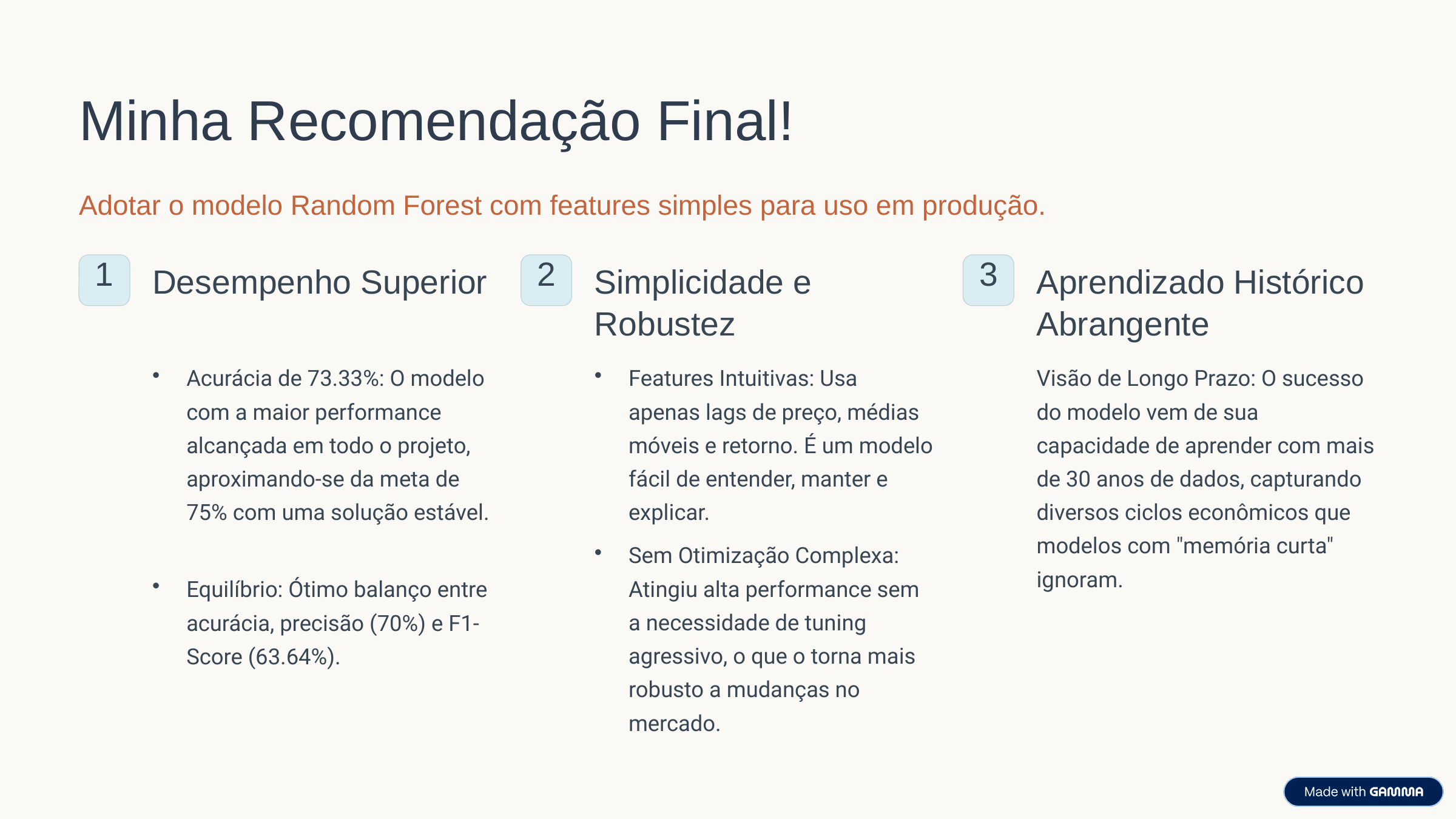

Minha Recomendação Final!
Adotar o modelo Random Forest com features simples para uso em produção.

1
Desempenho Superior
2
Simplicidade e Robustez
3
Aprendizado Histórico Abrangente
Acurácia de 73.33%: O modelo com a maior performance alcançada em todo o projeto, aproximando-se da meta de 75% com uma solução estável.
Features Intuitivas: Usa apenas lags de preço, médias móveis e retorno. É um modelo fácil de entender, manter e explicar.
Visão de Longo Prazo: O sucesso do modelo vem de sua capacidade de aprender com mais de 30 anos de dados, capturando diversos ciclos econômicos que modelos com "memória curta" ignoram.
Sem Otimização Complexa: Atingiu alta performance sem a necessidade de tuning agressivo, o que o torna mais robusto a mudanças no mercado.
Equilíbrio: Ótimo balanço entre acurácia, precisão (70%) e F1-Score (63.64%).